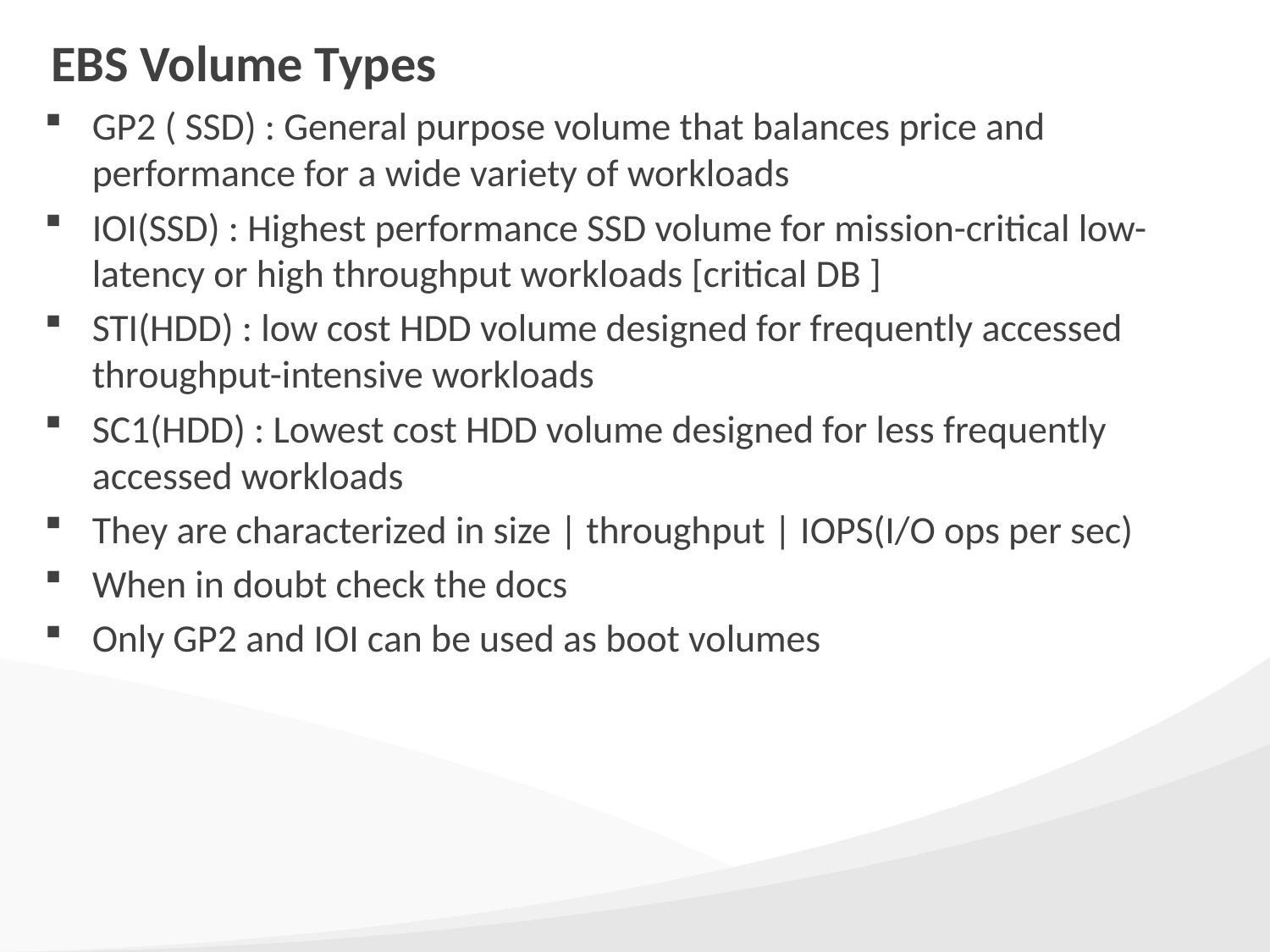

# EBS Volume Types
GP2 ( SSD) : General purpose volume that balances price and performance for a wide variety of workloads
IOI(SSD) : Highest performance SSD volume for mission-critical low-latency or high throughput workloads [critical DB ]
STI(HDD) : low cost HDD volume designed for frequently accessed throughput-intensive workloads
SC1(HDD) : Lowest cost HDD volume designed for less frequently accessed workloads
They are characterized in size | throughput | IOPS(I/O ops per sec)
When in doubt check the docs
Only GP2 and IOI can be used as boot volumes